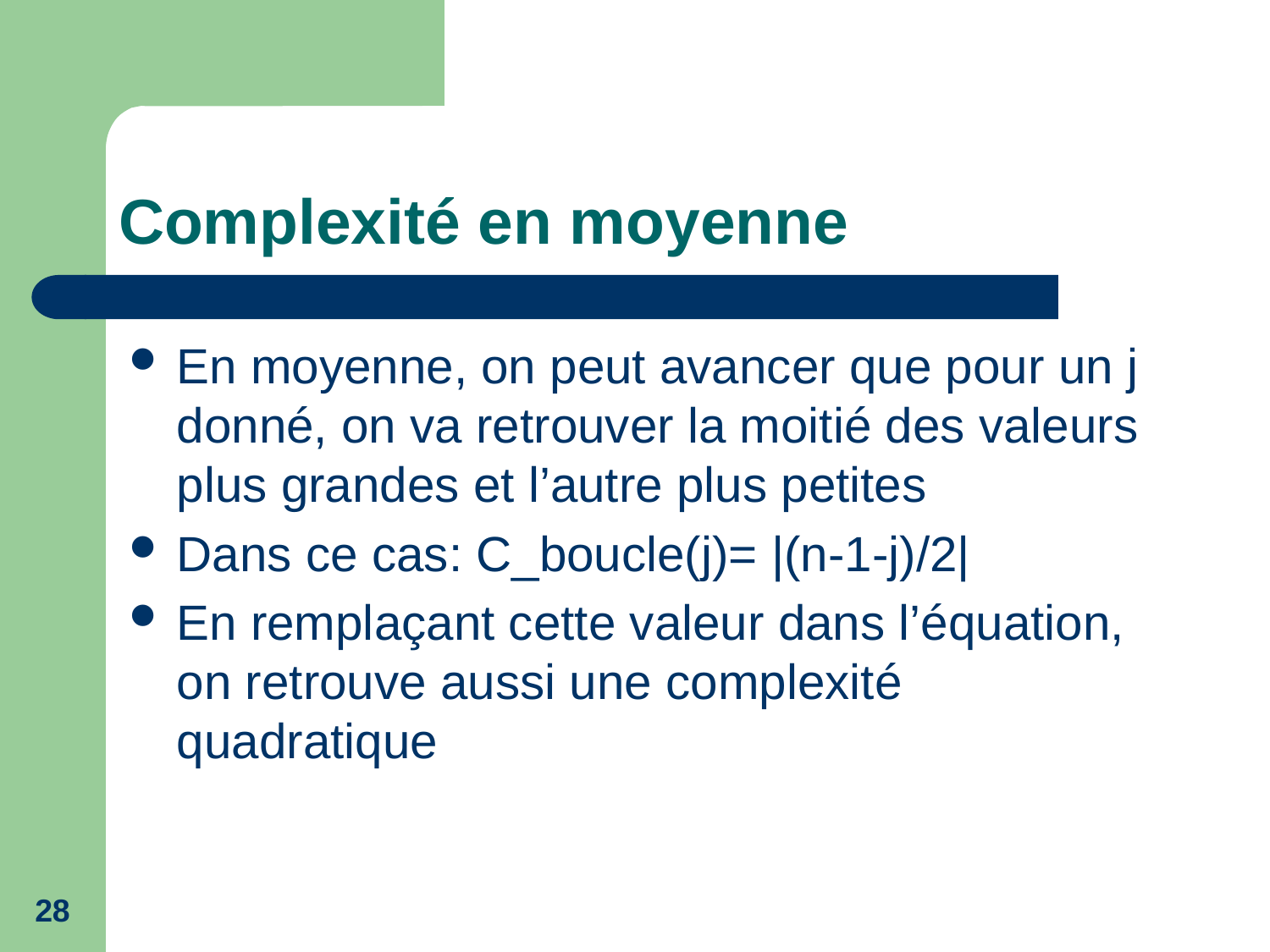

# Complexité en moyenne
En moyenne, on peut avancer que pour un j donné, on va retrouver la moitié des valeurs plus grandes et l’autre plus petites
Dans ce cas: C_boucle(j)= |(n-1-j)/2|
En remplaçant cette valeur dans l’équation, on retrouve aussi une complexité quadratique
28